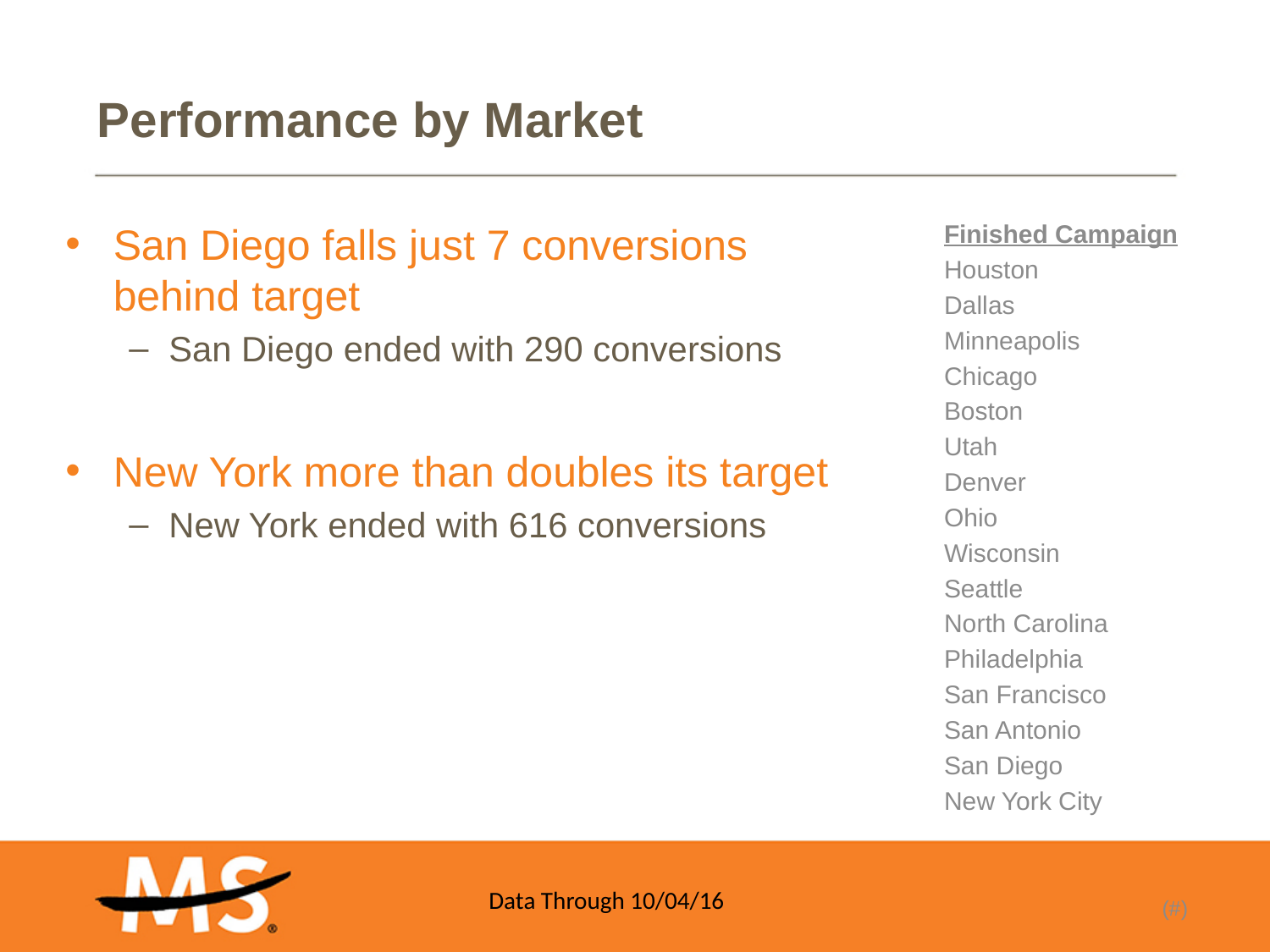

# Performance by Market
Finished Campaign
Houston
Dallas
Minneapolis
Chicago
Boston
Utah
Denver
Ohio
Wisconsin
Seattle
North Carolina
Philadelphia
San Francisco
San Antonio
San Diego
New York City

San Diego falls just 7 conversions behind target
San Diego ended with 290 conversions

New York more than doubles its target
New York ended with 616 conversions

5